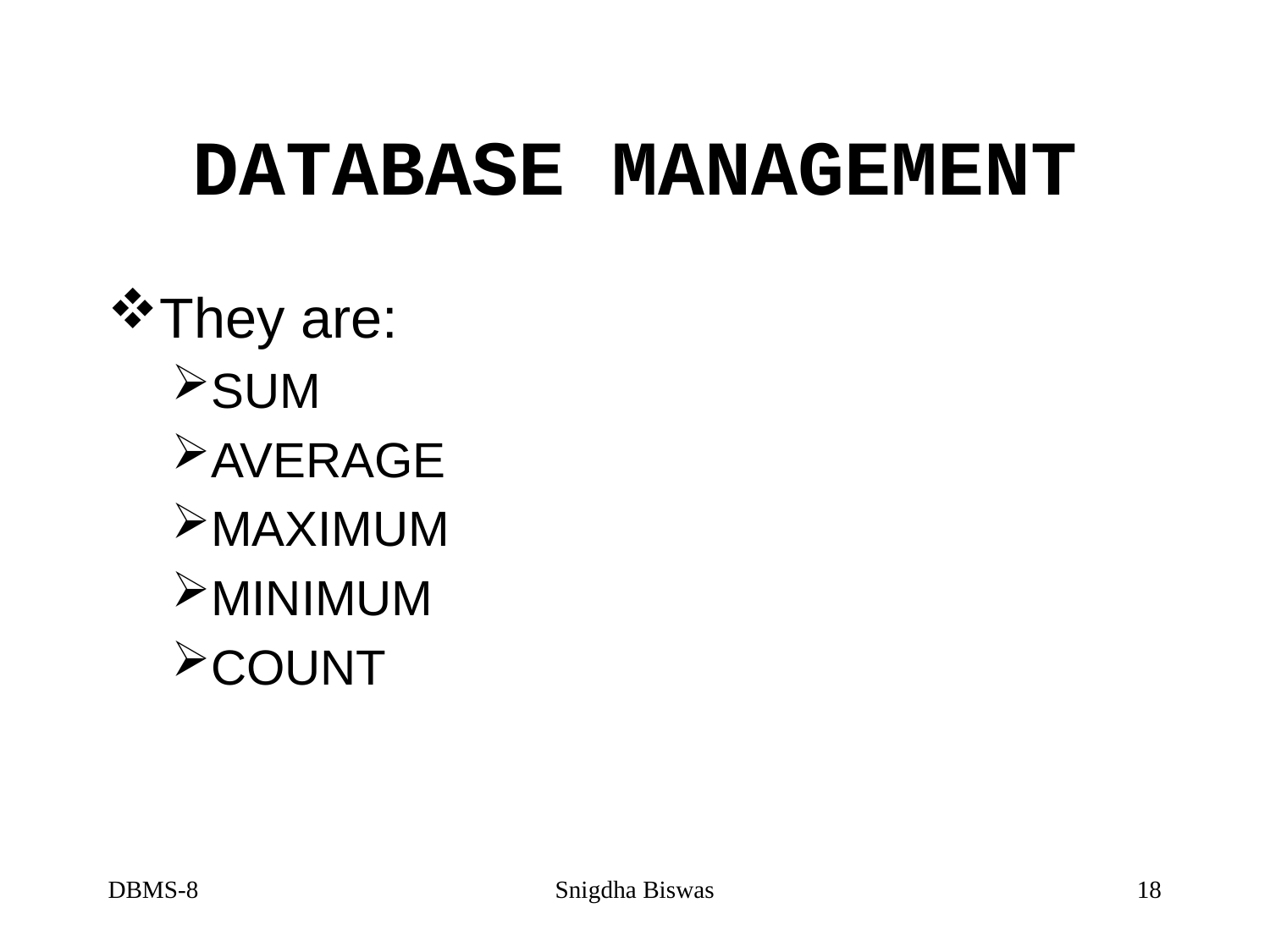

# DATABASE MANAGEMENT
They are:
SUM
AVERAGE
MAXIMUM
MINIMUM
COUNT
DBMS-8
Snigdha Biswas
18